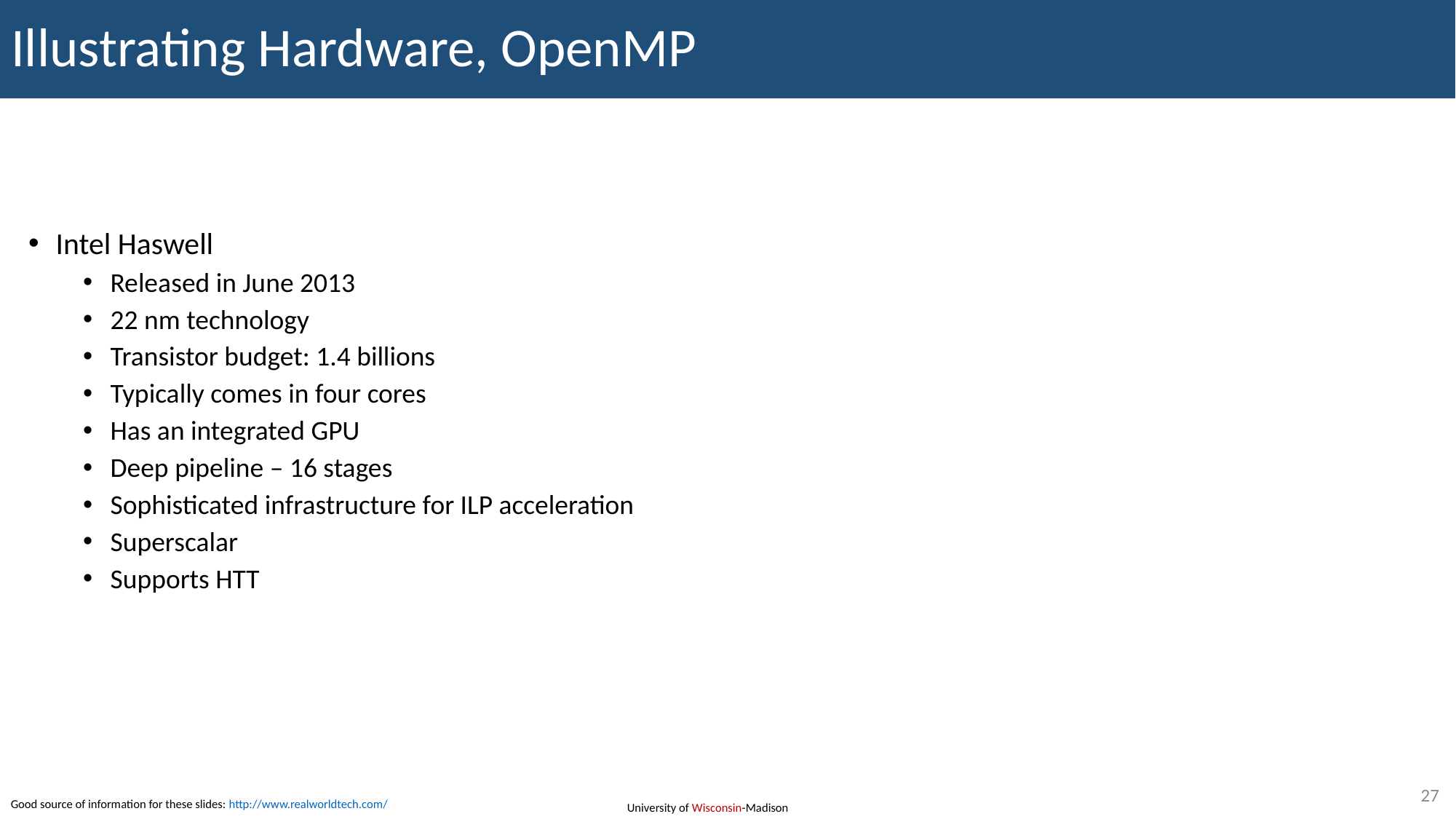

# Illustrating Hardware, OpenMP

Intel Haswell
Released in June 2013
22 nm technology
Transistor budget: 1.4 billions
Typically comes in four cores
Has an integrated GPU
Deep pipeline – 16 stages
Sophisticated infrastructure for ILP acceleration
Superscalar
Supports HTT

27
Good source of information for these slides: http://www.realworldtech.com/